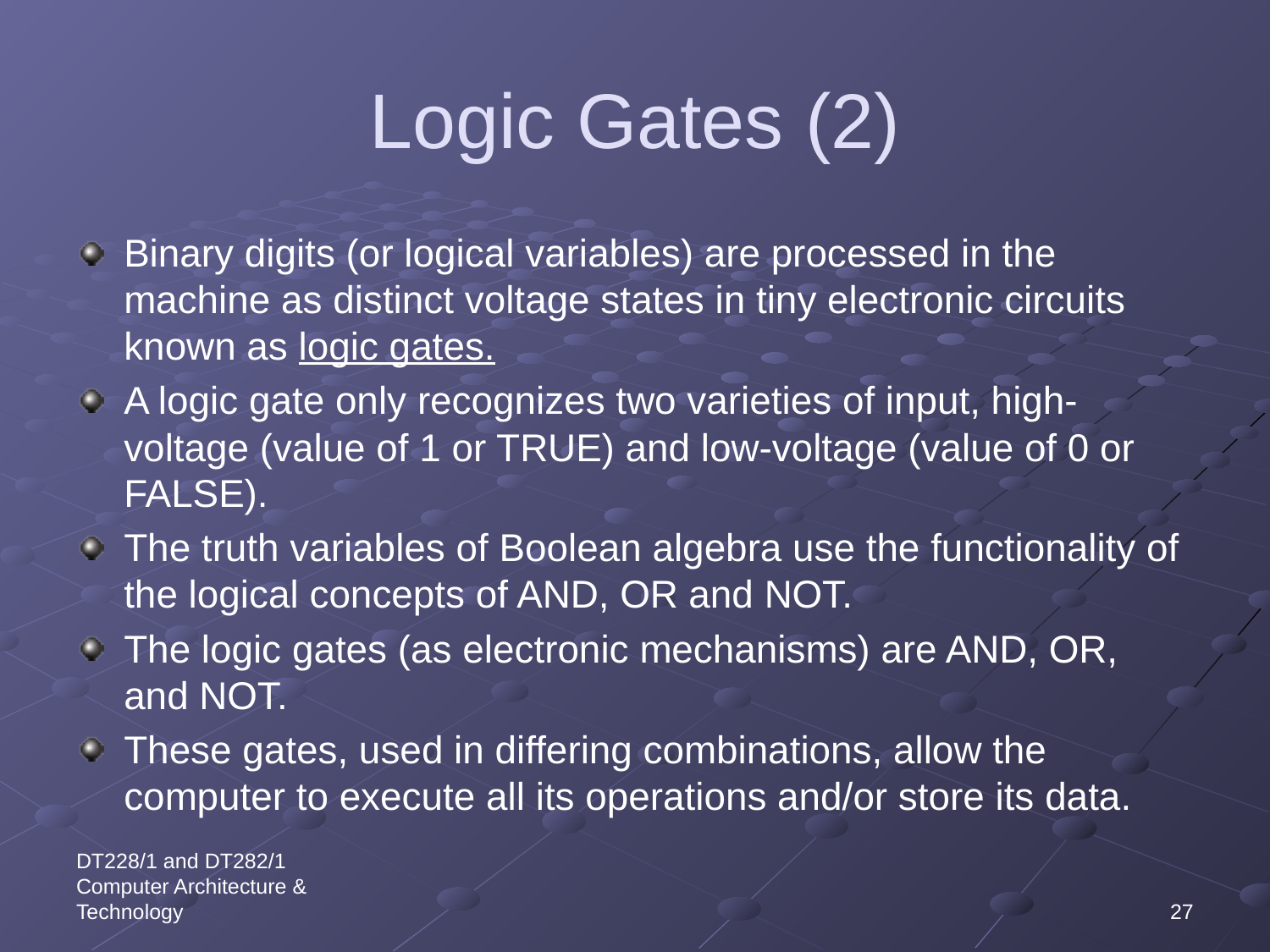

# Logic Gates (2)
Binary digits (or logical variables) are processed in the machine as distinct voltage states in tiny electronic circuits known as logic gates.
A logic gate only recognizes two varieties of input, high-voltage (value of 1 or TRUE) and low-voltage (value of 0 or FALSE).
The truth variables of Boolean algebra use the functionality of the logical concepts of AND, OR and NOT.
The logic gates (as electronic mechanisms) are AND, OR, and NOT.
These gates, used in differing combinations, allow the computer to execute all its operations and/or store its data.
DT228/1 and DT282/1 Computer Architecture & Technology
27